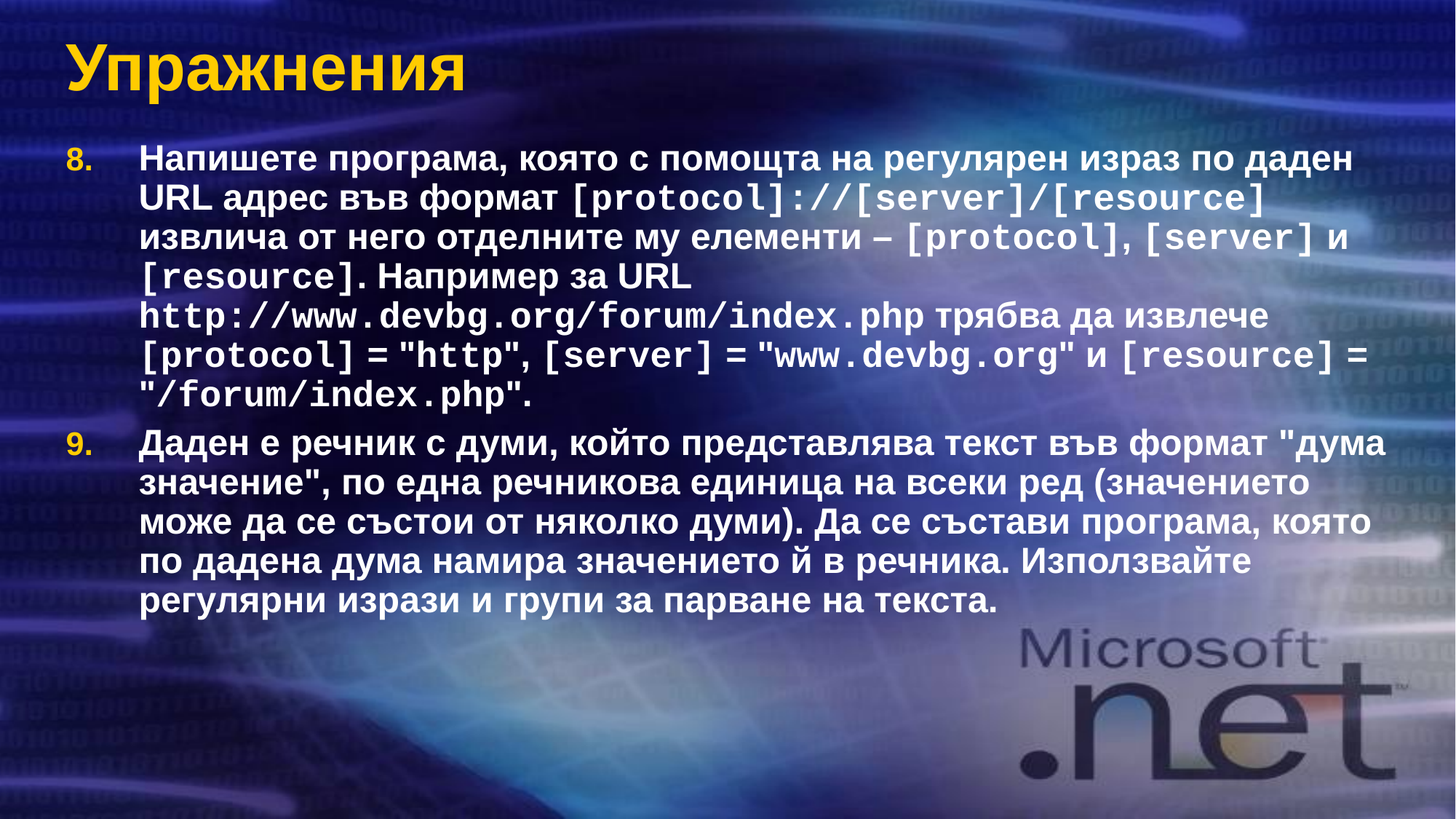

# Упражнения
Напишете програма, която с помощта на регулярен израз по даден URL адрес във формат [protocol]://[server]/[resource] извлича от него отделните му елементи – [protocol], [server] и [resource]. Например за URL http://www.devbg.org/forum/index.php трябва да извлече [protocol] = "http", [server] = "www.devbg.org" и [resource] = "/forum/index.php".
Даден е речник с думи, който представлява текст във формат "дума значение", по една речникова единица на всеки ред (значението може да се състои от няколко думи). Да се състави програма, която по дадена дума намира значението й в речника. Използвайте регулярни изрази и групи за парване на текста.